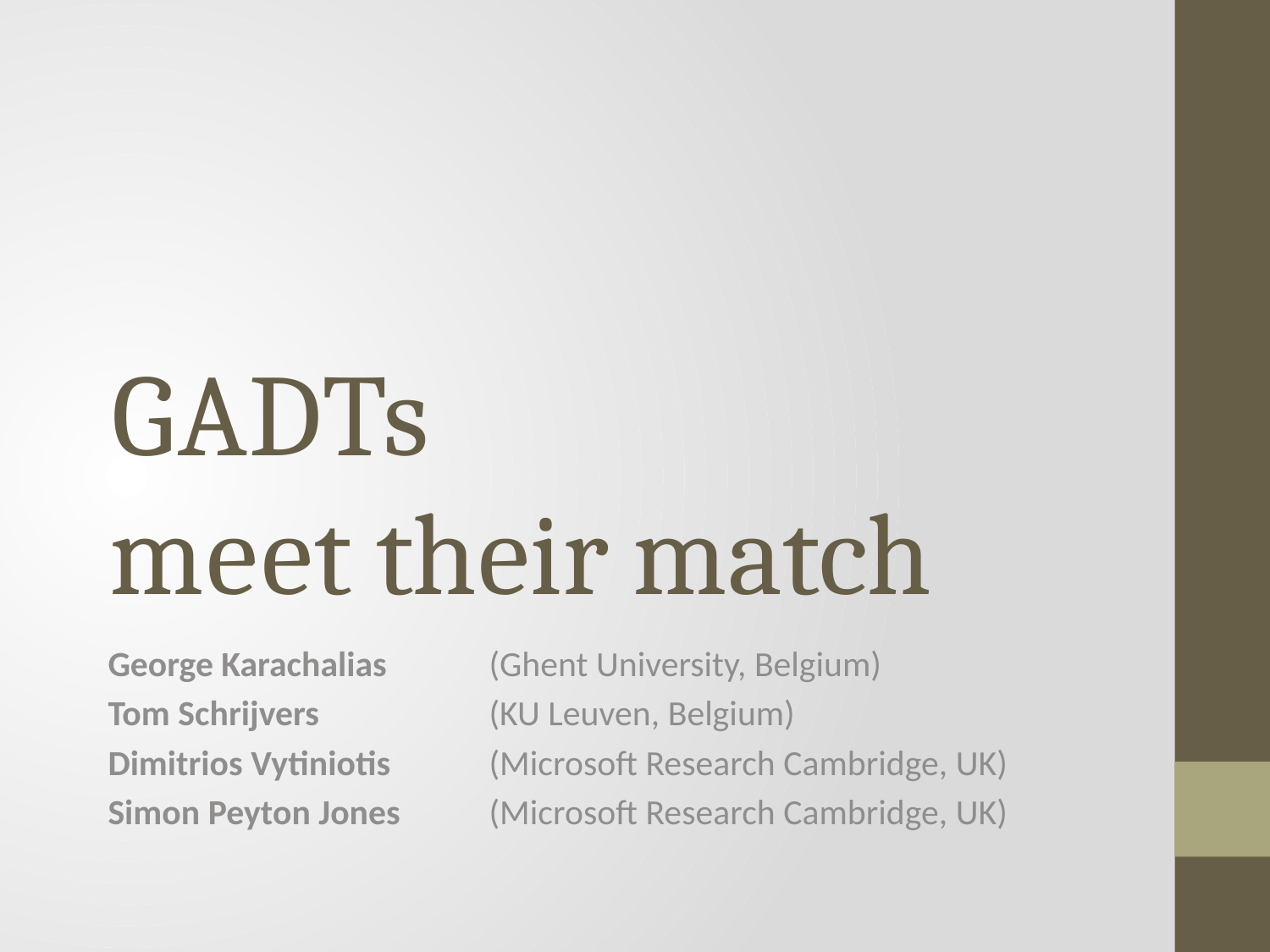

# GADTs meet their match
George Karachalias	(Ghent University, Belgium)
Tom Schrijvers 		(KU Leuven, Belgium)
Dimitrios Vytiniotis	(Microsoft Research Cambridge, UK)
Simon Peyton Jones	(Microsoft Research Cambridge, UK)